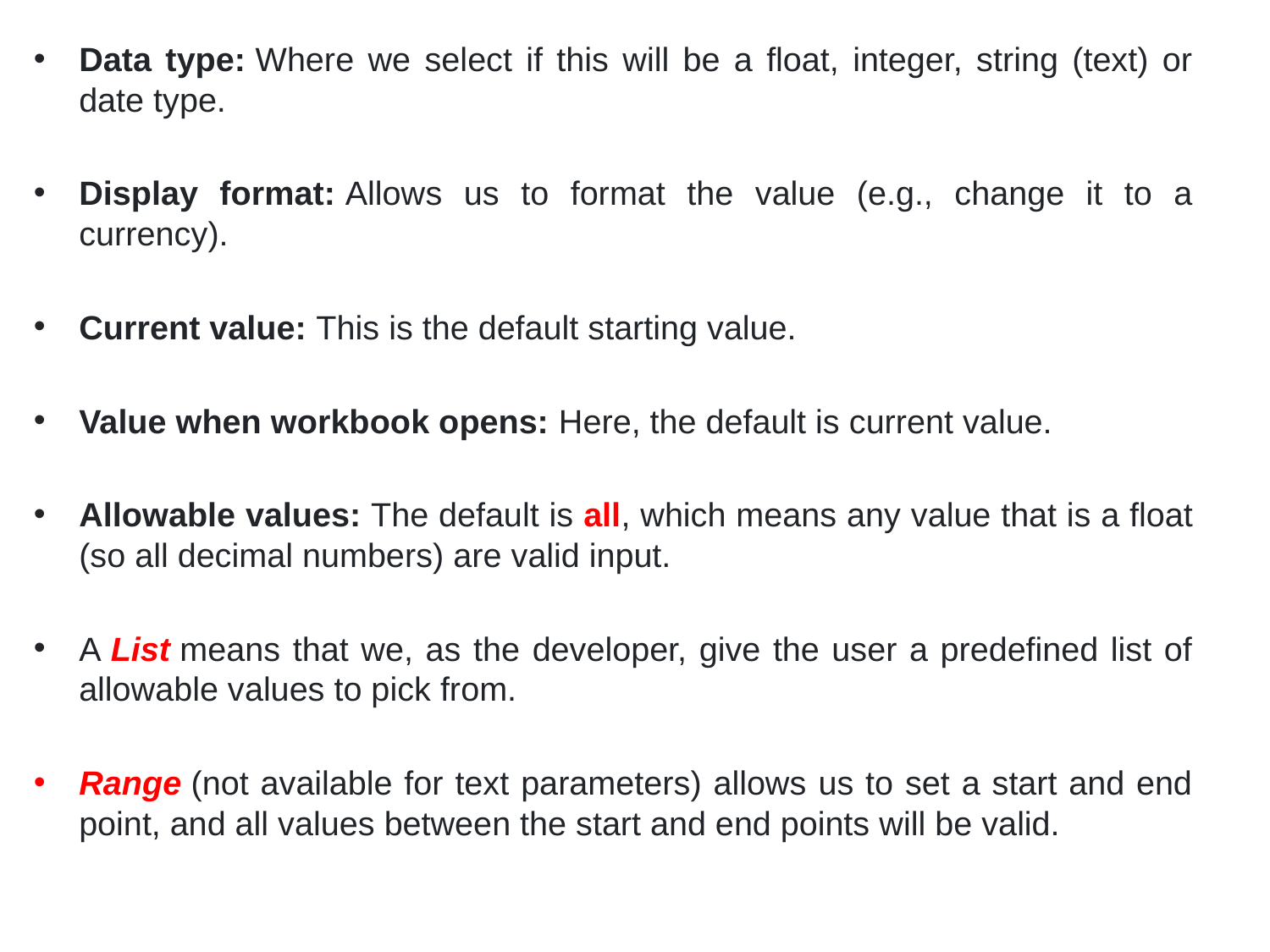

Data type: Where we select if this will be a float, integer, string (text) or date type.

Display format: Allows us to format the value (e.g., change it to a currency).

Current value: This is the default starting value.

Value when workbook opens: Here, the default is current value.

Allowable values: The default is all, which means any value that is a float (so all decimal numbers) are valid input.

A List means that we, as the developer, give the user a predefined list of allowable values to pick from.

Range (not available for text parameters) allows us to set a start and end point, and all values between the start and end points will be valid.